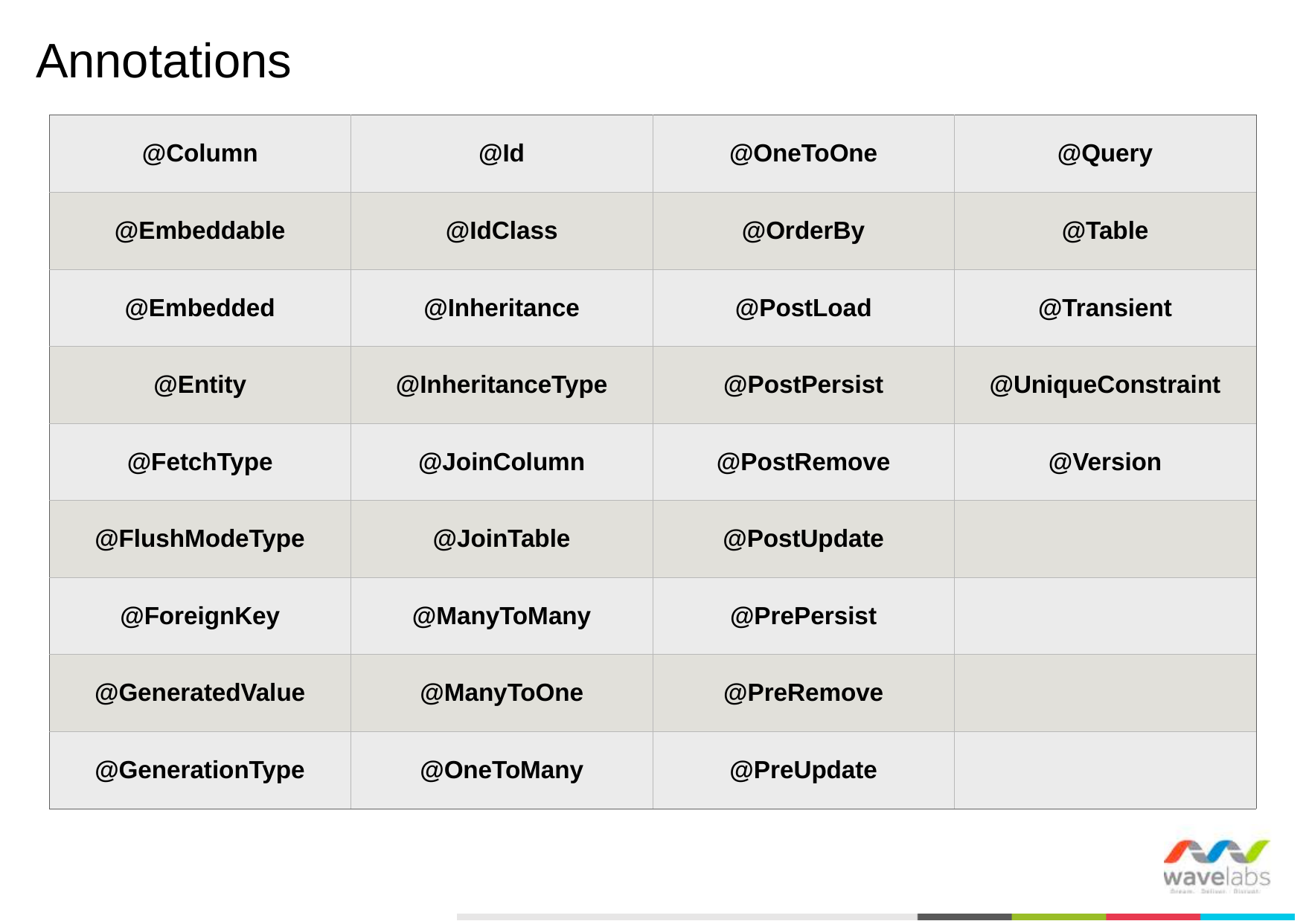

# Annotations
| @Column | @Id | @OneToOne | @Query |
| --- | --- | --- | --- |
| @Embeddable | @IdClass | @OrderBy | @Table |
| @Embedded | @Inheritance | @PostLoad | @Transient |
| @Entity | @InheritanceType | @PostPersist | @UniqueConstraint |
| @FetchType | @JoinColumn | @PostRemove | @Version |
| @FlushModeType | @JoinTable | @PostUpdate |  |
| @ForeignKey | @ManyToMany | @PrePersist |  |
| @GeneratedValue | @ManyToOne | @PreRemove |  |
| @GenerationType | @OneToMany | @PreUpdate |  |